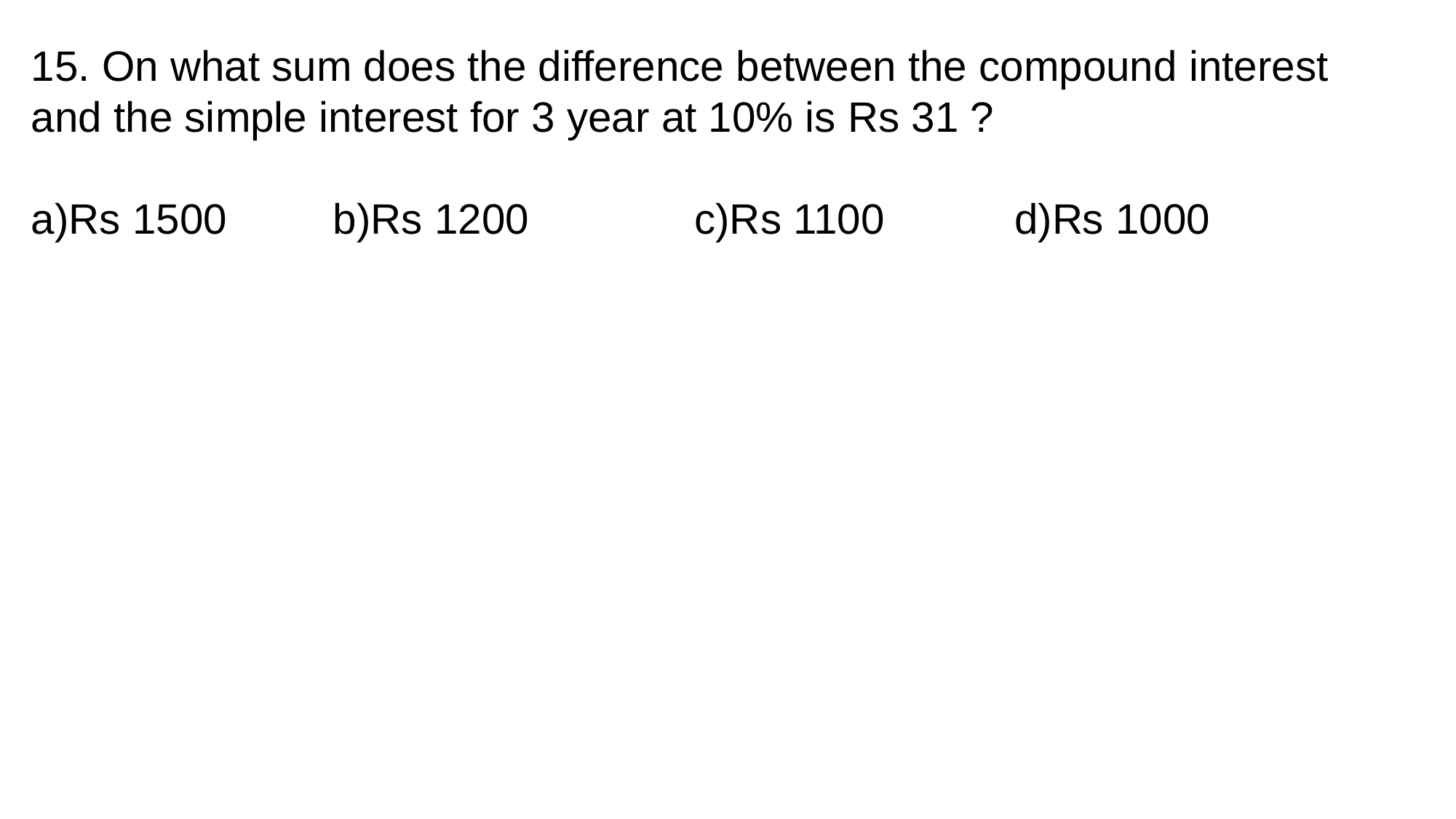

15. On what sum does the difference between the compound interest and the simple interest for 3 year at 10% is Rs 31 ?

a)Rs 1500         b)Rs 1200              c)Rs 1100           d)Rs 1000